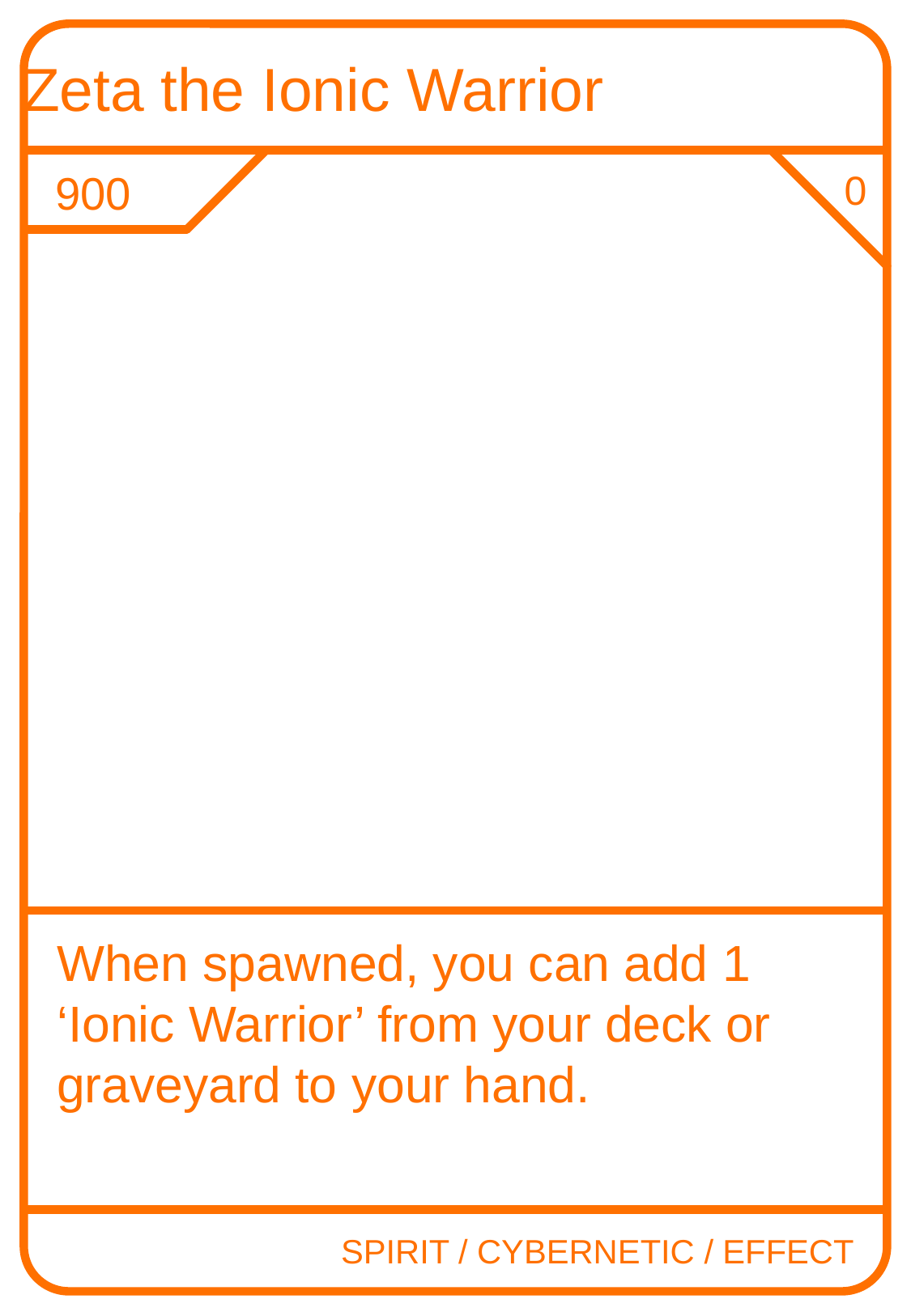

Zeta the Ionic Warrior
900
0
When spawned, you can add 1 ‘Ionic Warrior’ from your deck or graveyard to your hand.
SPIRIT / CYBERNETIC / EFFECT